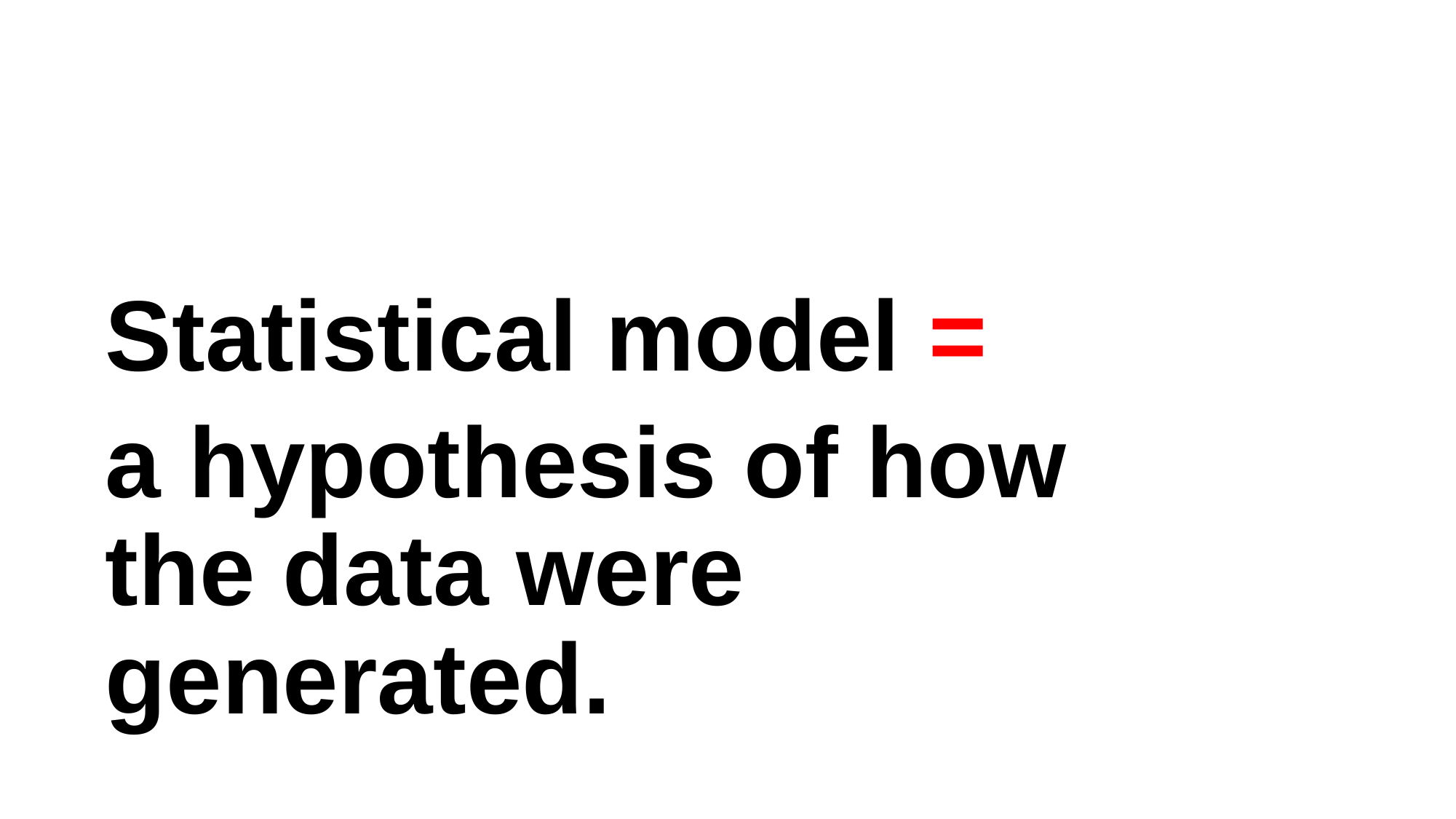

Statistical model =
a hypothesis of how the data were generated.